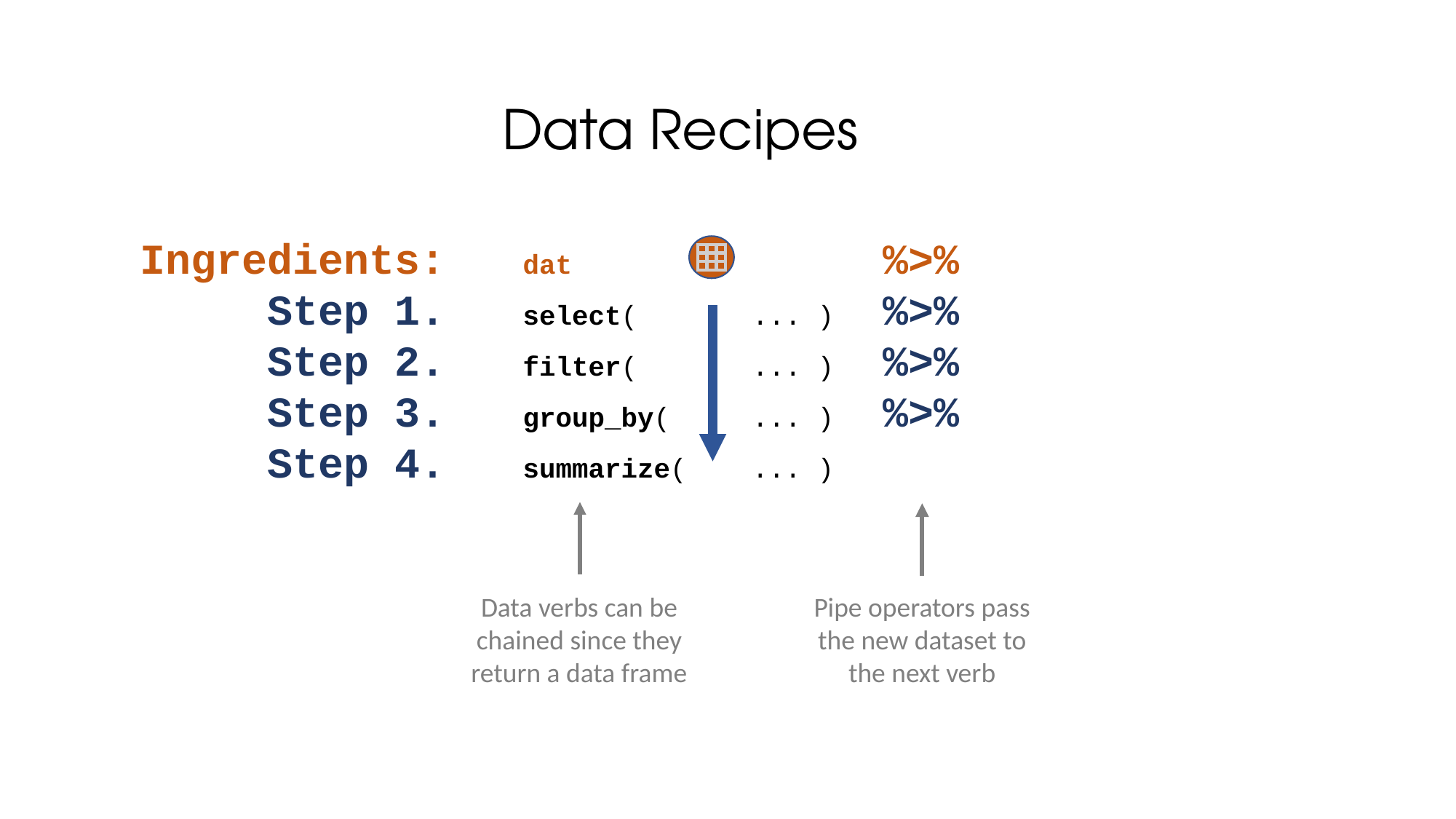

Data Recipes
Ingredients:
Step 1.
Step 2.
Step 3.
Step 4.
dat                   %>%
select(       ... )   %>%
filter(       ... )   %>%
group_by(     ... )   %>%
summarize(    ... ) %>%

Data verbs can be chained since they return a data frame
Pipe operators pass the new dataset to the next verb